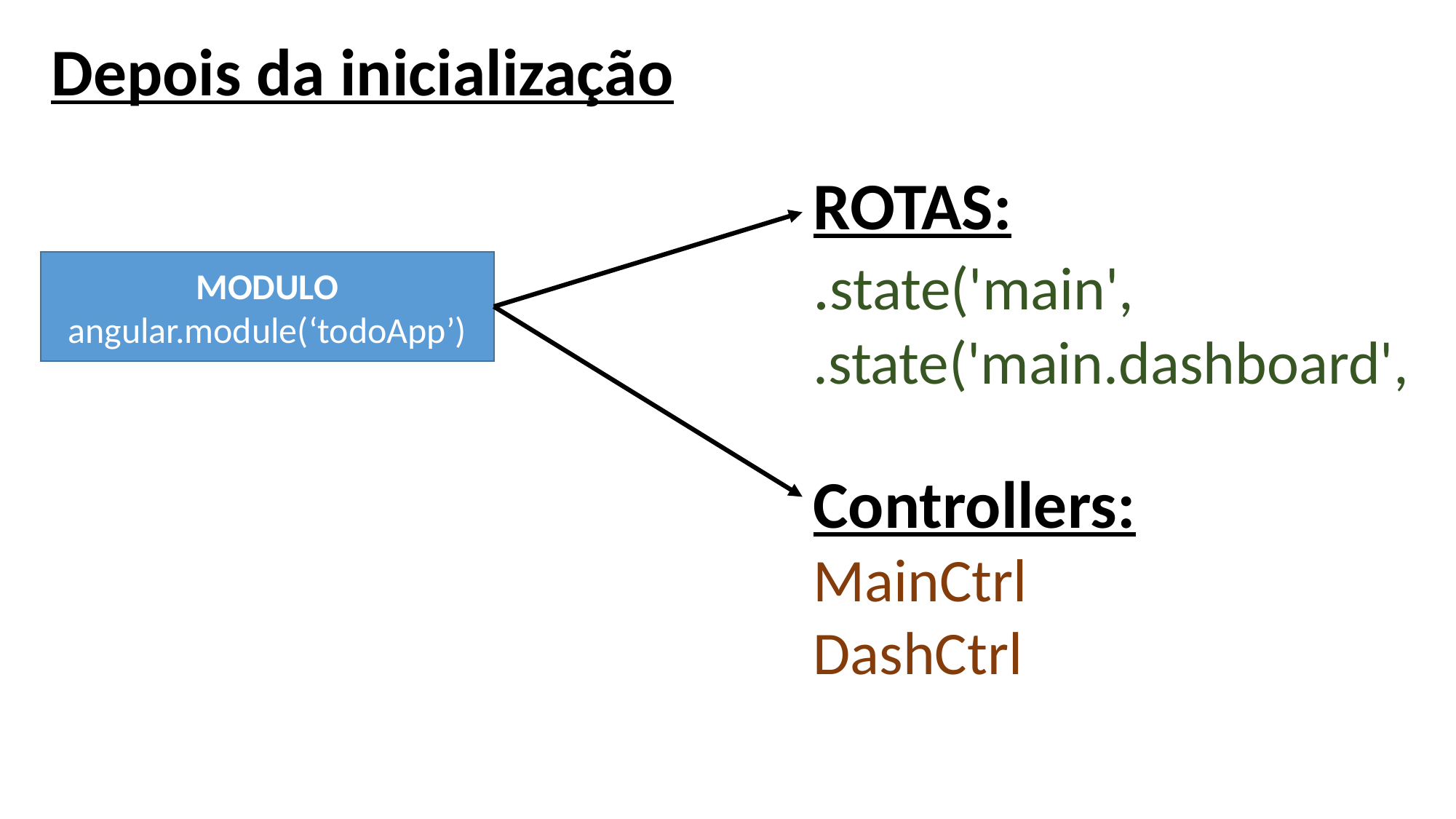

Depois da inicialização
ROTAS:
.state('main',
.state('main.dashboard',
MODULO
angular.module(‘todoApp’)
Controllers:
MainCtrl
DashCtrl